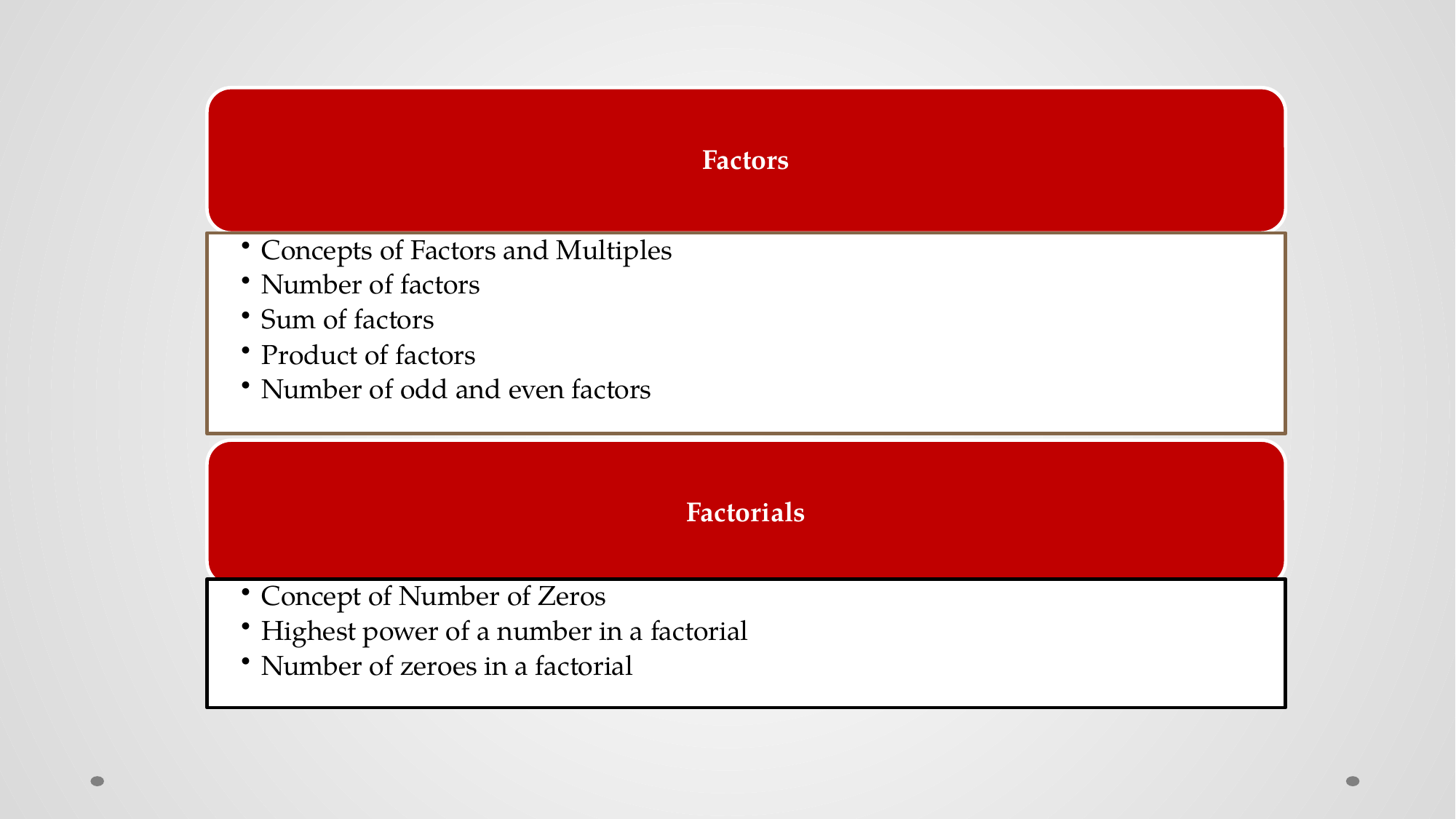

Factors
Concepts of Factors and Multiples
Number of factors
Sum of factors
Product of factors
Number of odd and even factors
Factorials
Concept of Number of Zeros
Highest power of a number in a factorial
Number of zeroes in a factorial